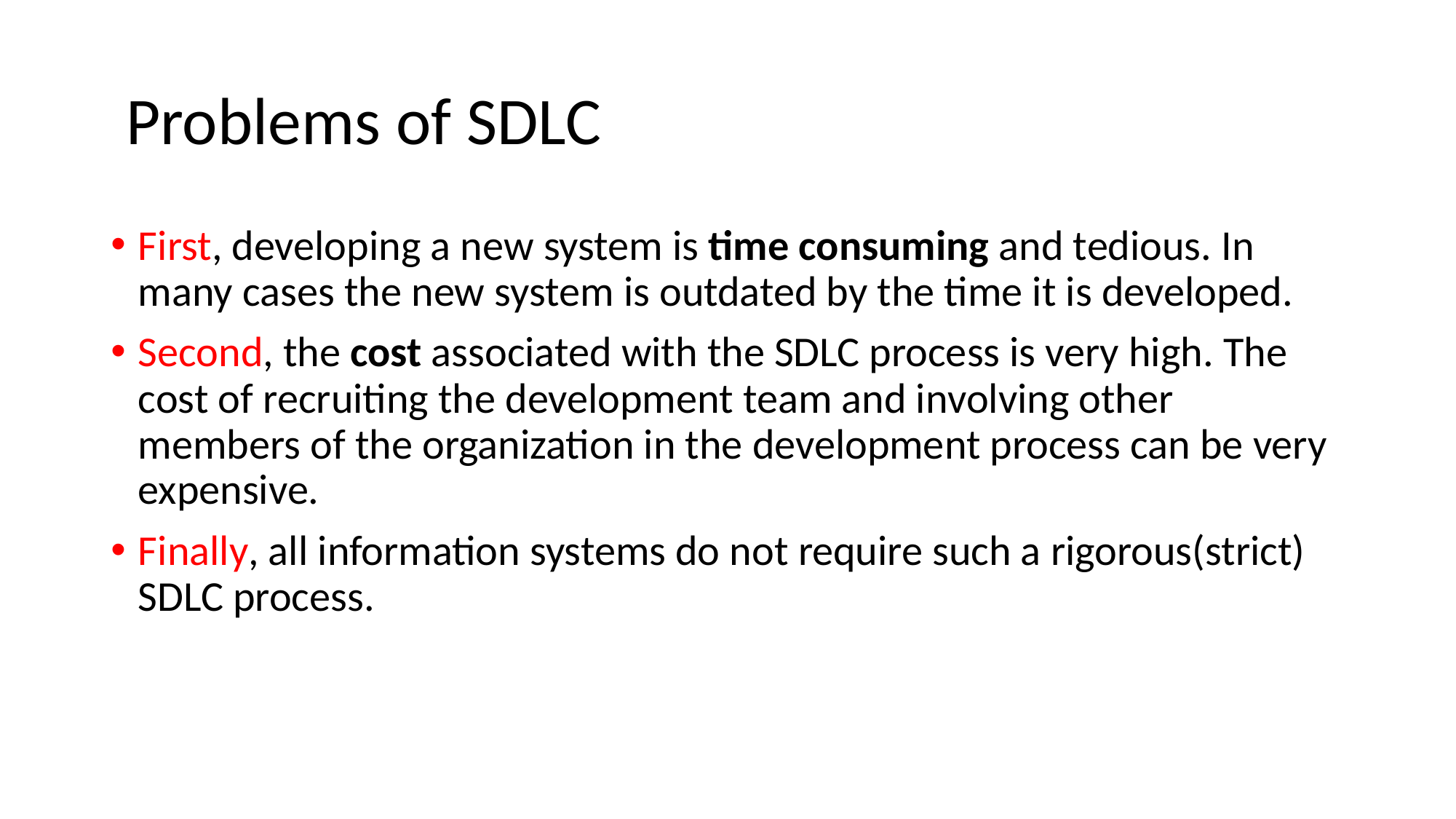

# Problems of SDLC
First, developing a new system is time consuming and tedious. In many cases the new system is outdated by the time it is developed.
Second, the cost associated with the SDLC process is very high. The cost of recruiting the development team and involving other members of the organization in the development process can be very expensive.
Finally, all information systems do not require such a rigorous(strict) SDLC process.